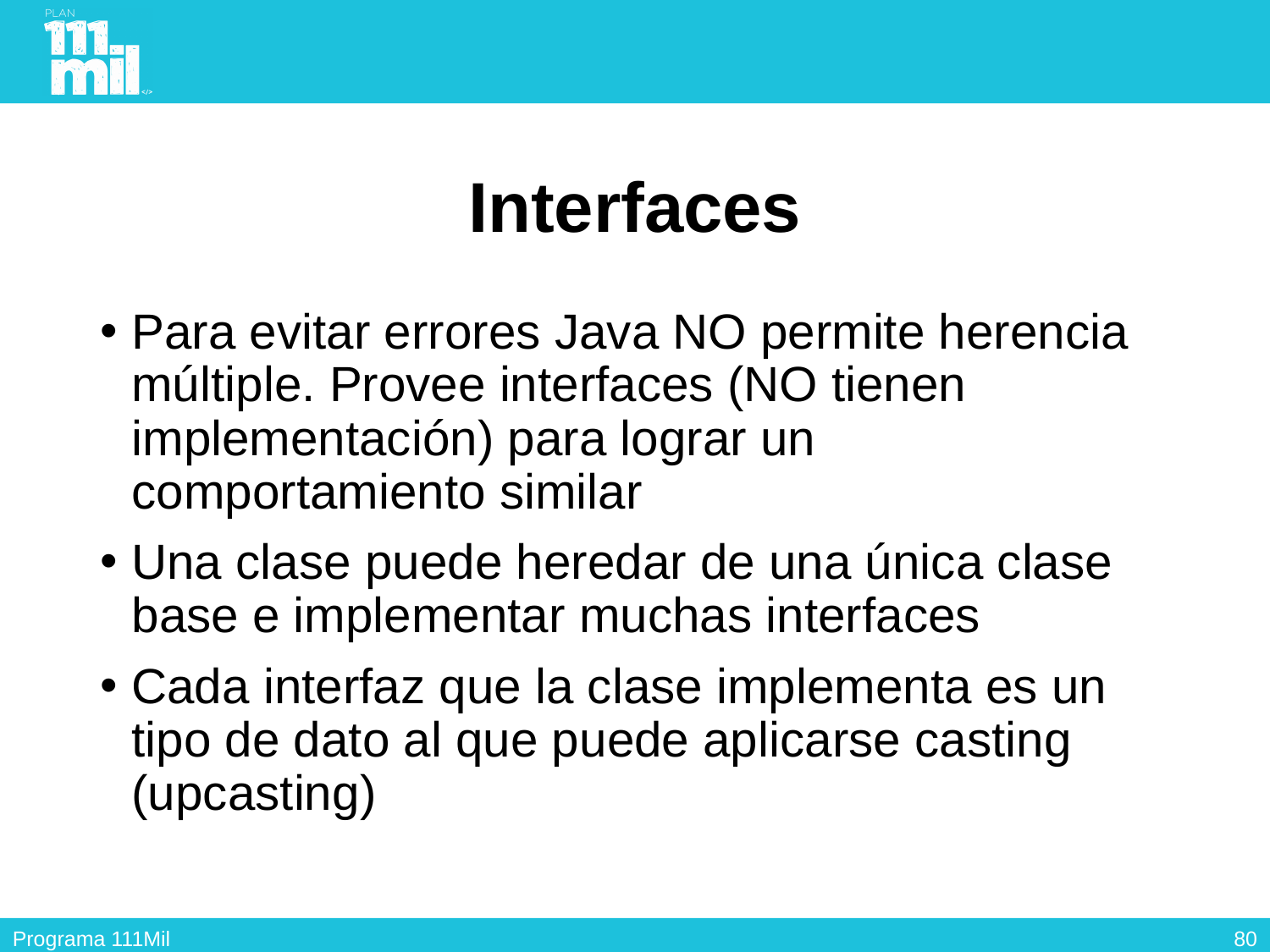

# Interfaces
Para evitar errores Java NO permite herencia múltiple. Provee interfaces (NO tienen implementación) para lograr un comportamiento similar
Una clase puede heredar de una única clase base e implementar muchas interfaces
Cada interfaz que la clase implementa es un tipo de dato al que puede aplicarse casting (upcasting)
80
Programa 111Mil